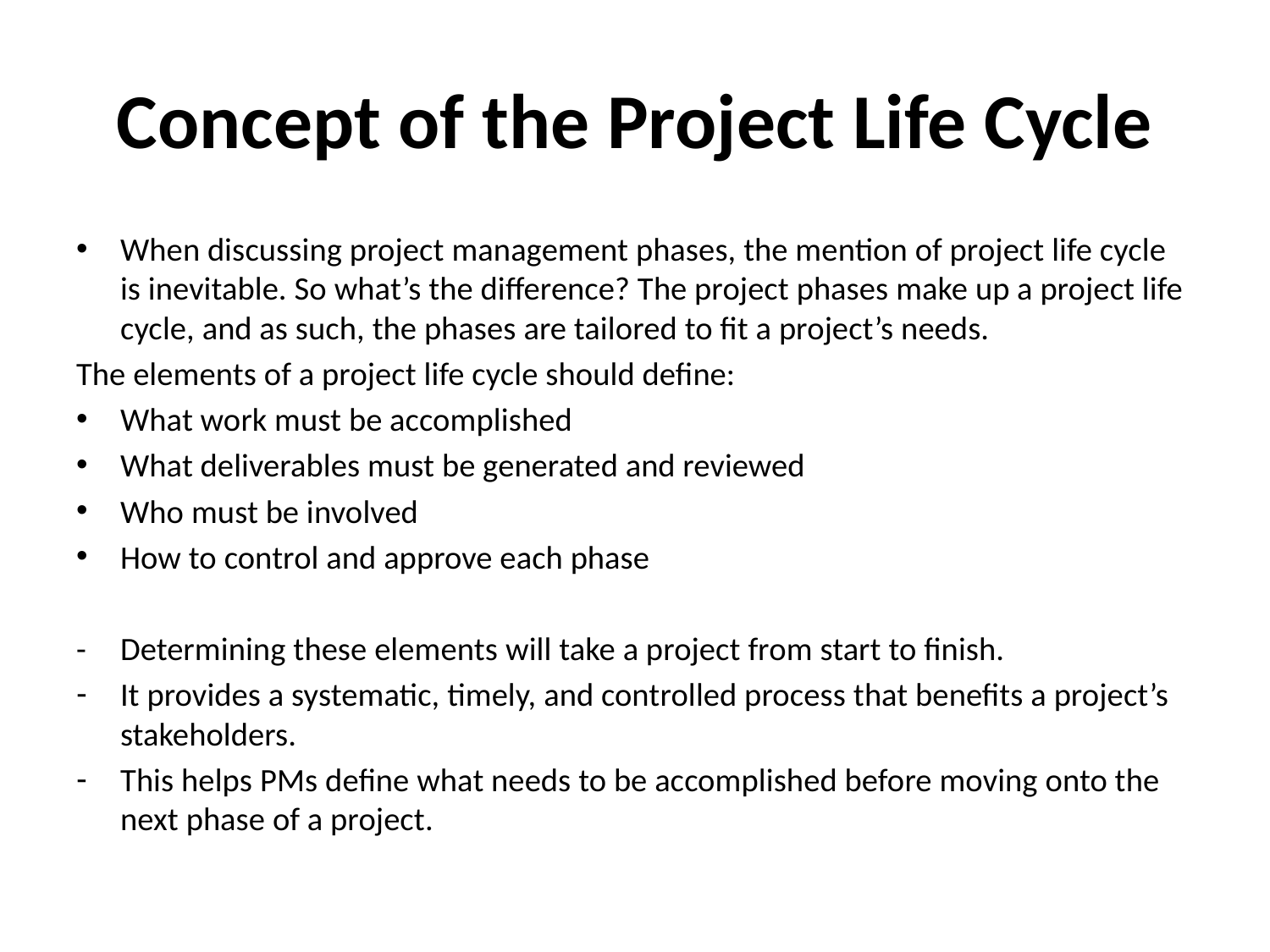

# Concept of the Project Life Cycle
When discussing project management phases, the mention of project life cycle is inevitable. So what’s the difference? The project phases make up a project life cycle, and as such, the phases are tailored to fit a project’s needs.
The elements of a project life cycle should define:
What work must be accomplished
What deliverables must be generated and reviewed
Who must be involved
How to control and approve each phase

- 	Determining these elements will take a project from start to finish.
It provides a systematic, timely, and controlled process that benefits a project’s stakeholders.
This helps PMs define what needs to be accomplished before moving onto the next phase of a project.